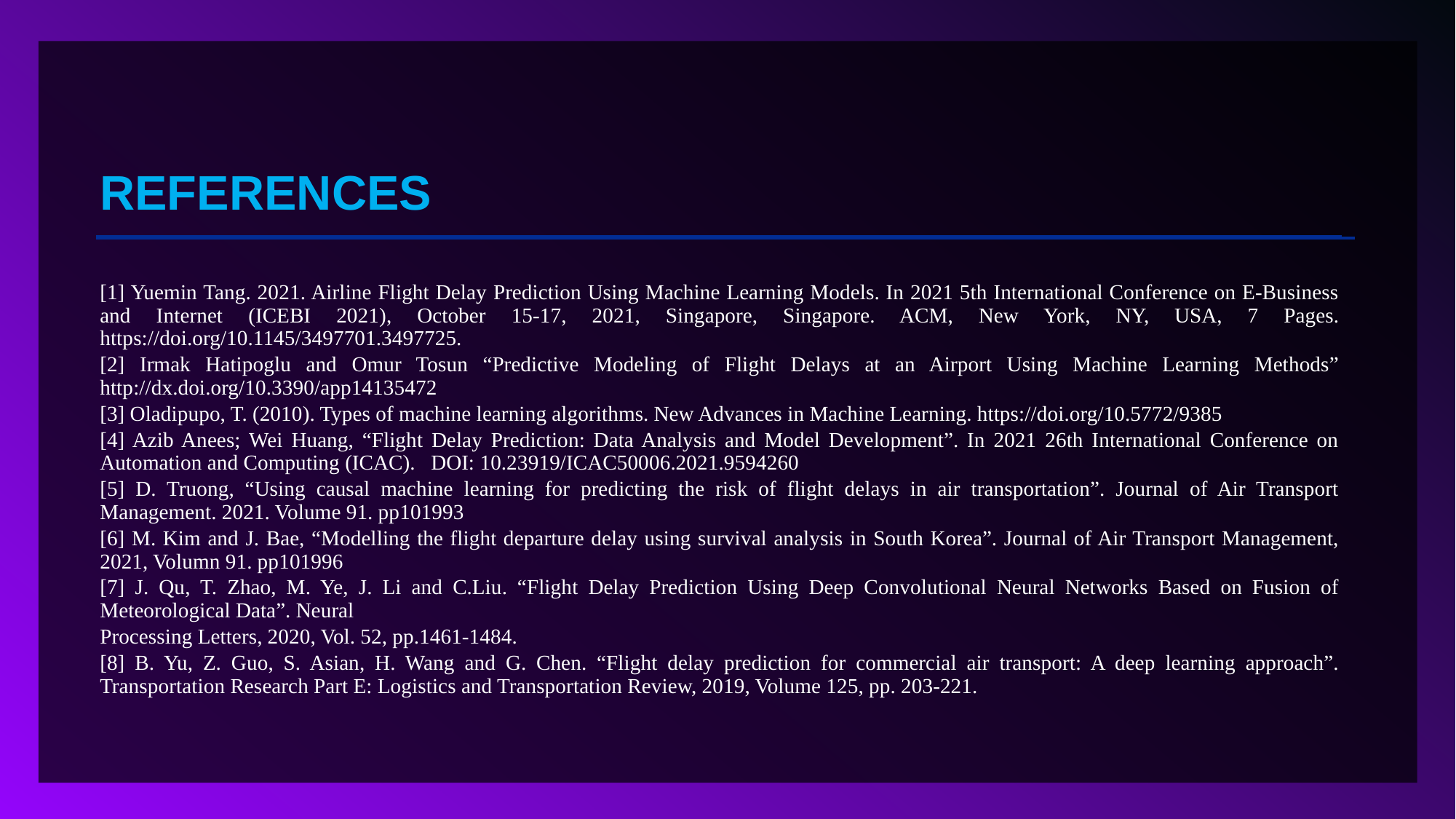

REFERENCES
[1] Yuemin Tang. 2021. Airline Flight Delay Prediction Using Machine Learning Models. In 2021 5th International Conference on E-Business and Internet (ICEBI 2021), October 15-17, 2021, Singapore, Singapore. ACM, New York, NY, USA, 7 Pages. https://doi.org/10.1145/3497701.3497725.
[2] Irmak Hatipoglu and Omur Tosun “Predictive Modeling of Flight Delays at an Airport Using Machine Learning Methods” http://dx.doi.org/10.3390/app14135472
[3] Oladipupo, T. (2010). Types of machine learning algorithms. New Advances in Machine Learning. https://doi.org/10.5772/9385
[4] Azib Anees; Wei Huang, “Flight Delay Prediction: Data Analysis and Model Development”. In 2021 26th International Conference on Automation and Computing (ICAC).   DOI: 10.23919/ICAC50006.2021.9594260
[5] D. Truong, “Using causal machine learning for predicting the risk of flight delays in air transportation”. Journal of Air Transport Management. 2021. Volume 91. pp101993
[6] M. Kim and J. Bae, “Modelling the flight departure delay using survival analysis in South Korea”. Journal of Air Transport Management, 2021, Volumn 91. pp101996
[7] J. Qu, T. Zhao, M. Ye, J. Li and C.Liu. “Flight Delay Prediction Using Deep Convolutional Neural Networks Based on Fusion of Meteorological Data”. Neural
Processing Letters, 2020, Vol. 52, pp.1461-1484.
[8] B. Yu, Z. Guo, S. Asian, H. Wang and G. Chen. “Flight delay prediction for commercial air transport: A deep learning approach”. Transportation Research Part E: Logistics and Transportation Review, 2019, Volume 125, pp. 203-221.